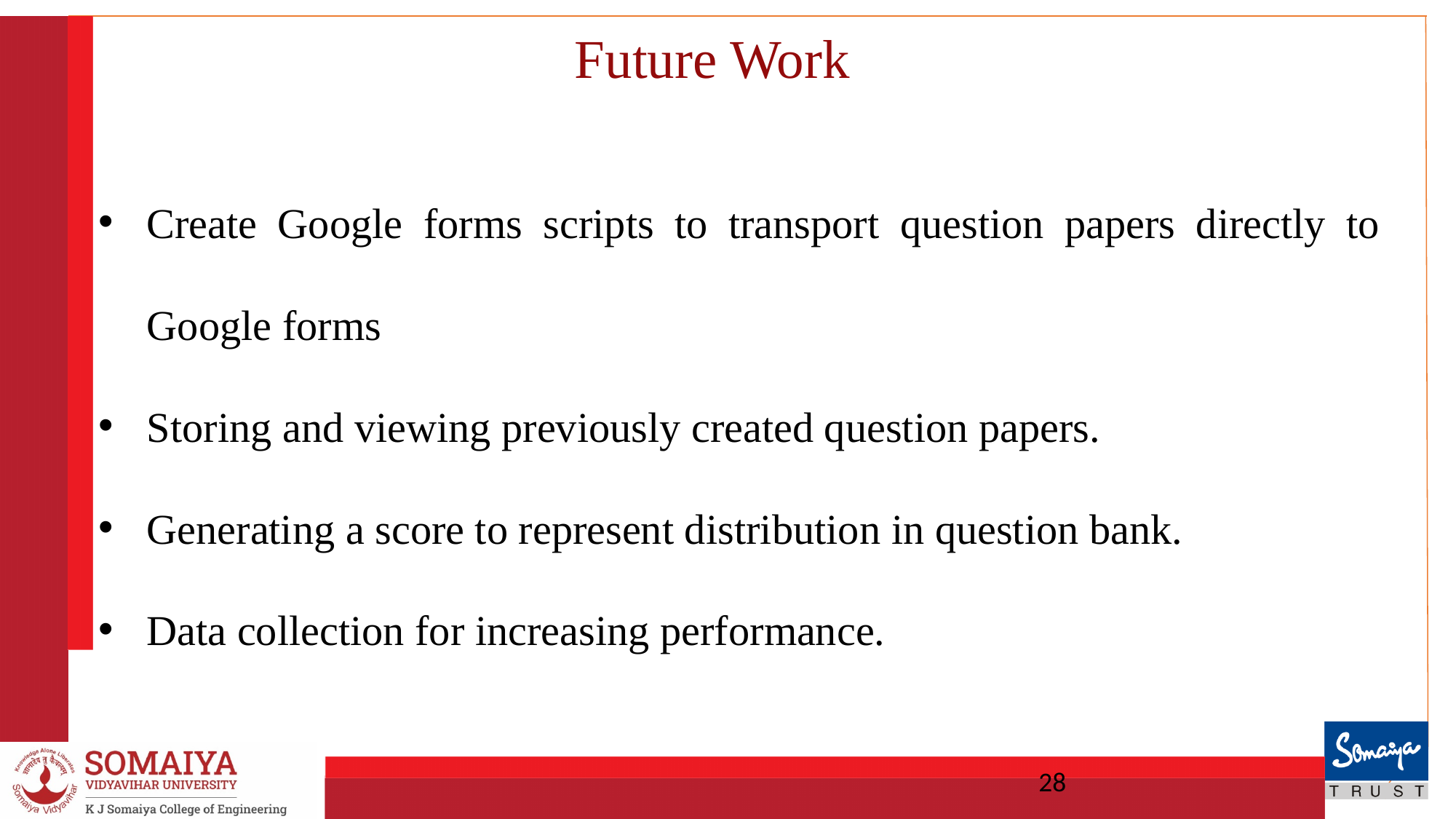

# Future Work
Create Google forms scripts to transport question papers directly to Google forms
Storing and viewing previously created question papers.
Generating a score to represent distribution in question bank.
Data collection for increasing performance.

28